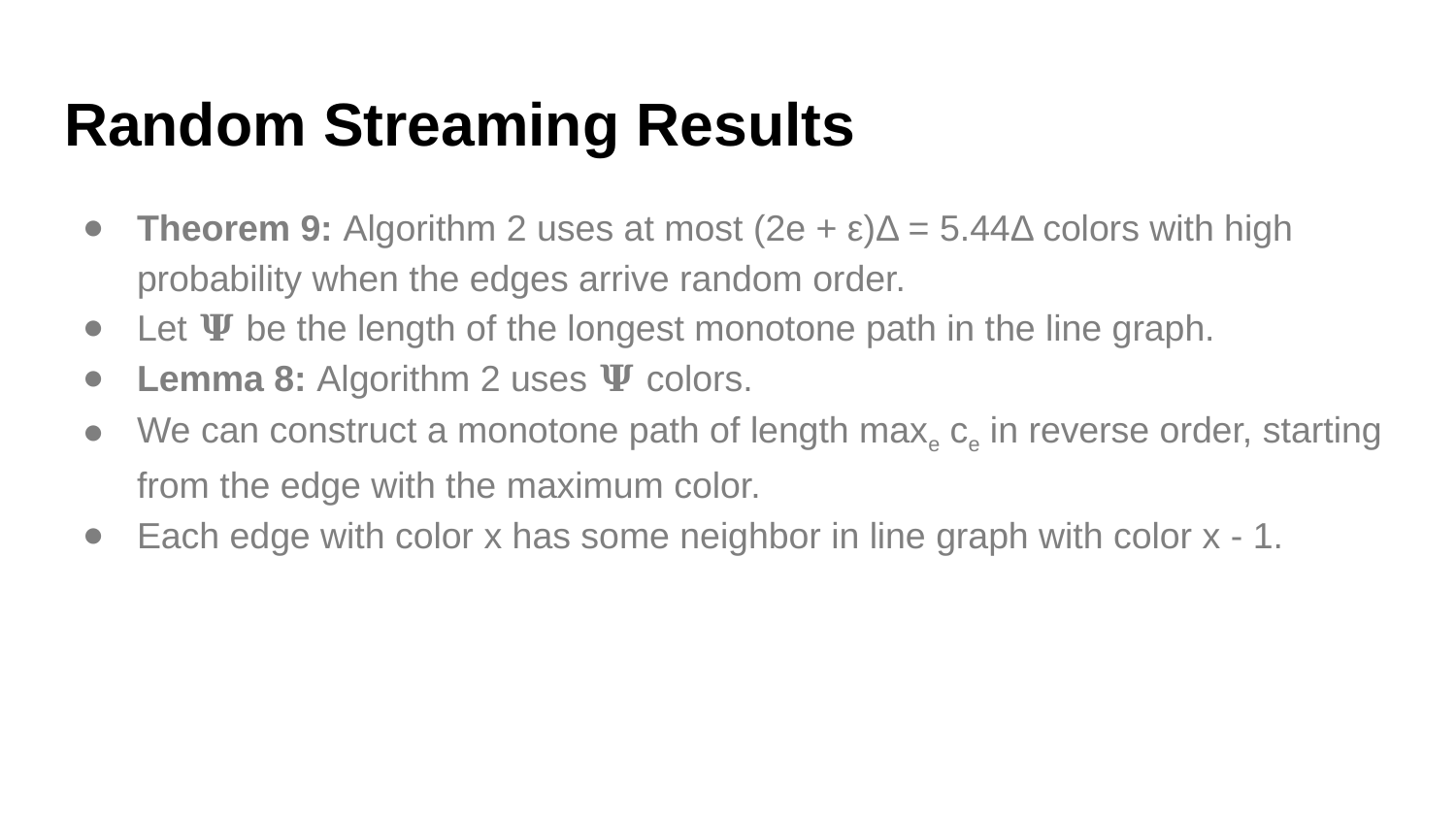

# Random Streaming Results
Theorem 9: Algorithm 2 uses at most (2e + ε)Δ = 5.44Δ colors with high probability when the edges arrive random order.
Let 𝚿 be the length of the longest monotone path in the line graph.
Lemma 8: Algorithm 2 uses 𝚿 colors.
We can construct a monotone path of length maxe ce in reverse order, starting from the edge with the maximum color.
Each edge with color x has some neighbor in line graph with color x - 1.